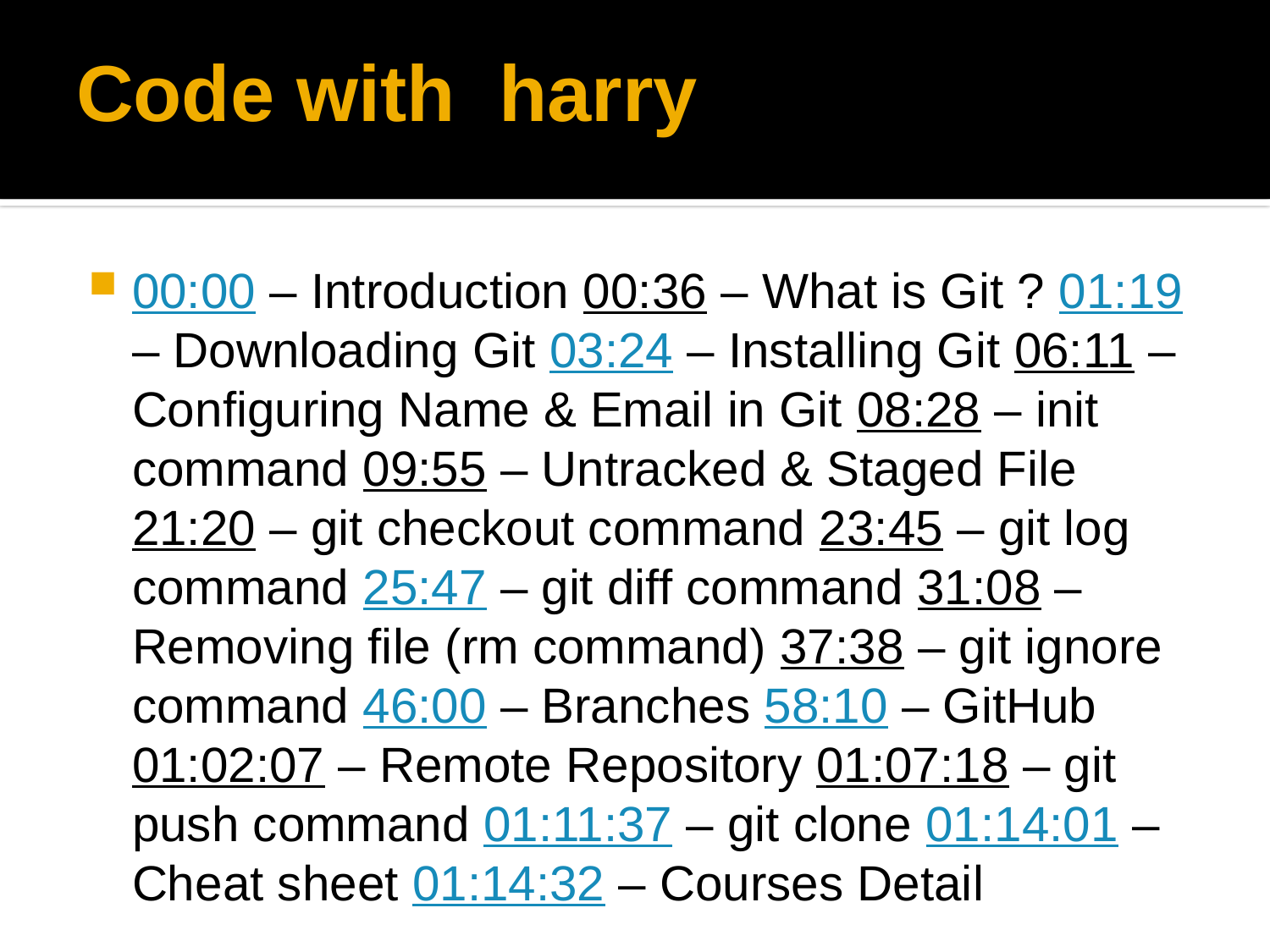

# Code with  harry
00:00 – Introduction 00:36 – What is Git ? 01:19 – Downloading Git 03:24 – Installing Git 06:11 – Configuring Name & Email in Git 08:28 – init command 09:55 – Untracked & Staged File 21:20 – git checkout command 23:45 – git log command 25:47 – git diff command 31:08 – Removing file (rm command) 37:38 – git ignore command 46:00 – Branches 58:10 – GitHub 01:02:07 – Remote Repository 01:07:18 – git push command 01:11:37 – git clone 01:14:01 – Cheat sheet 01:14:32 – Courses Detail